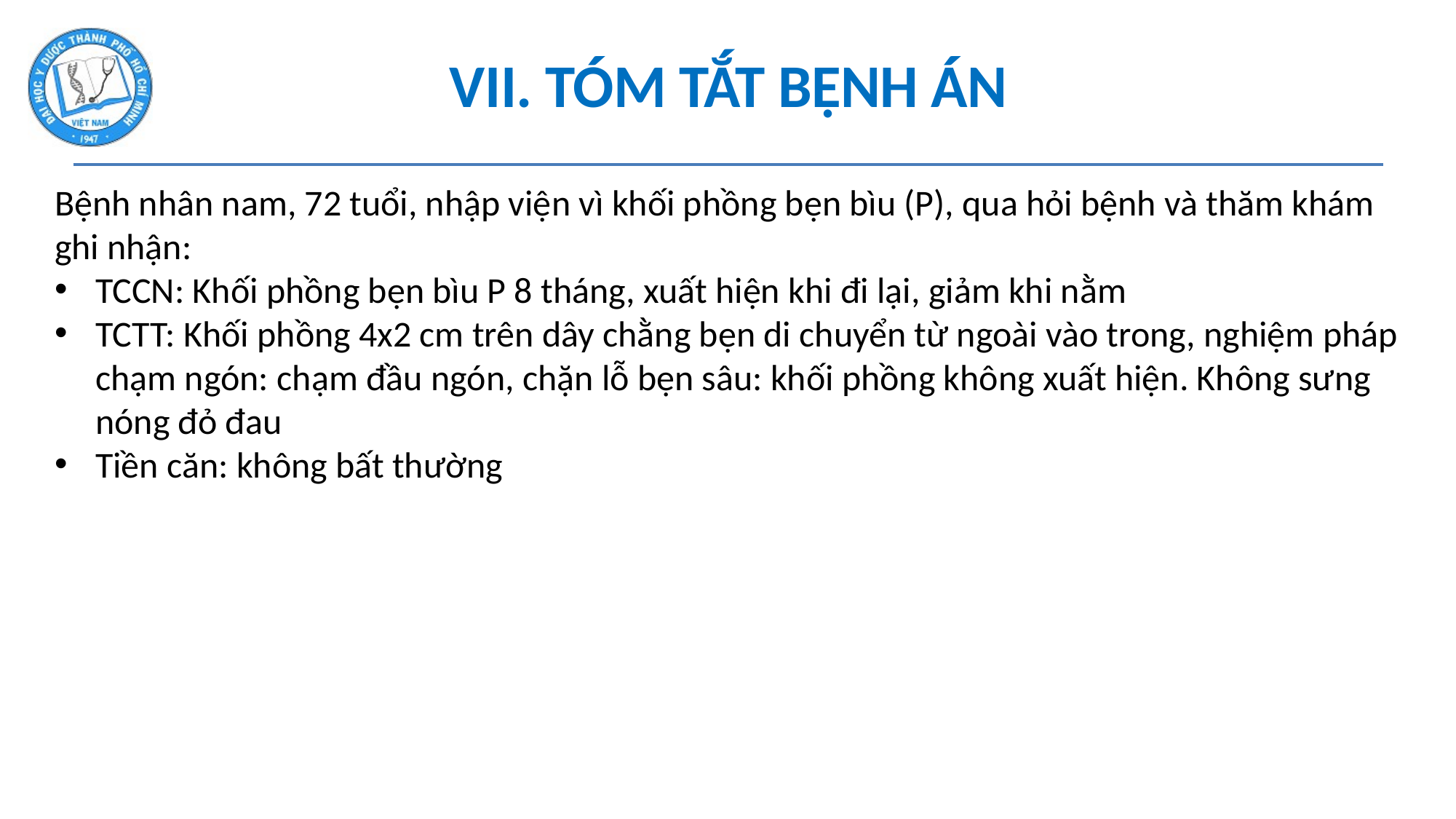

# VII. TÓM TẮT BỆNH ÁN
Bệnh nhân nam, 72 tuổi, nhập viện vì khối phồng bẹn bìu (P), qua hỏi bệnh và thăm khám ghi nhận:
TCCN: Khối phồng bẹn bìu P 8 tháng, xuất hiện khi đi lại, giảm khi nằm
TCTT: Khối phồng 4x2 cm trên dây chằng bẹn di chuyển từ ngoài vào trong, nghiệm pháp chạm ngón: chạm đầu ngón, chặn lỗ bẹn sâu: khối phồng không xuất hiện. Không sưng nóng đỏ đau
Tiền căn: không bất thường